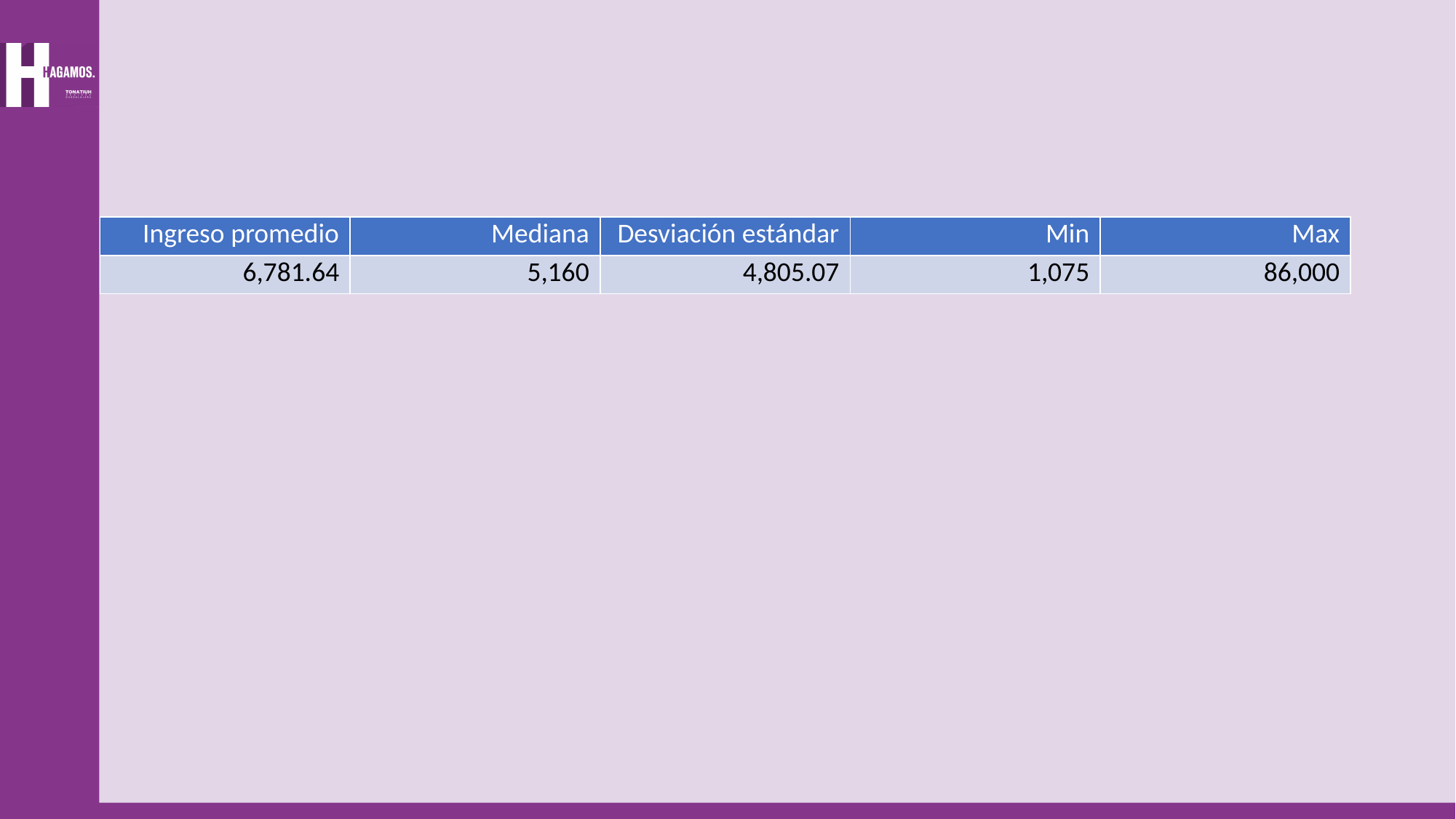

| Ingreso promedio | Mediana | Desviación estándar | Min | Max |
| --- | --- | --- | --- | --- |
| 6,781.64 | 5,160 | 4,805.07 | 1,075 | 86,000 |